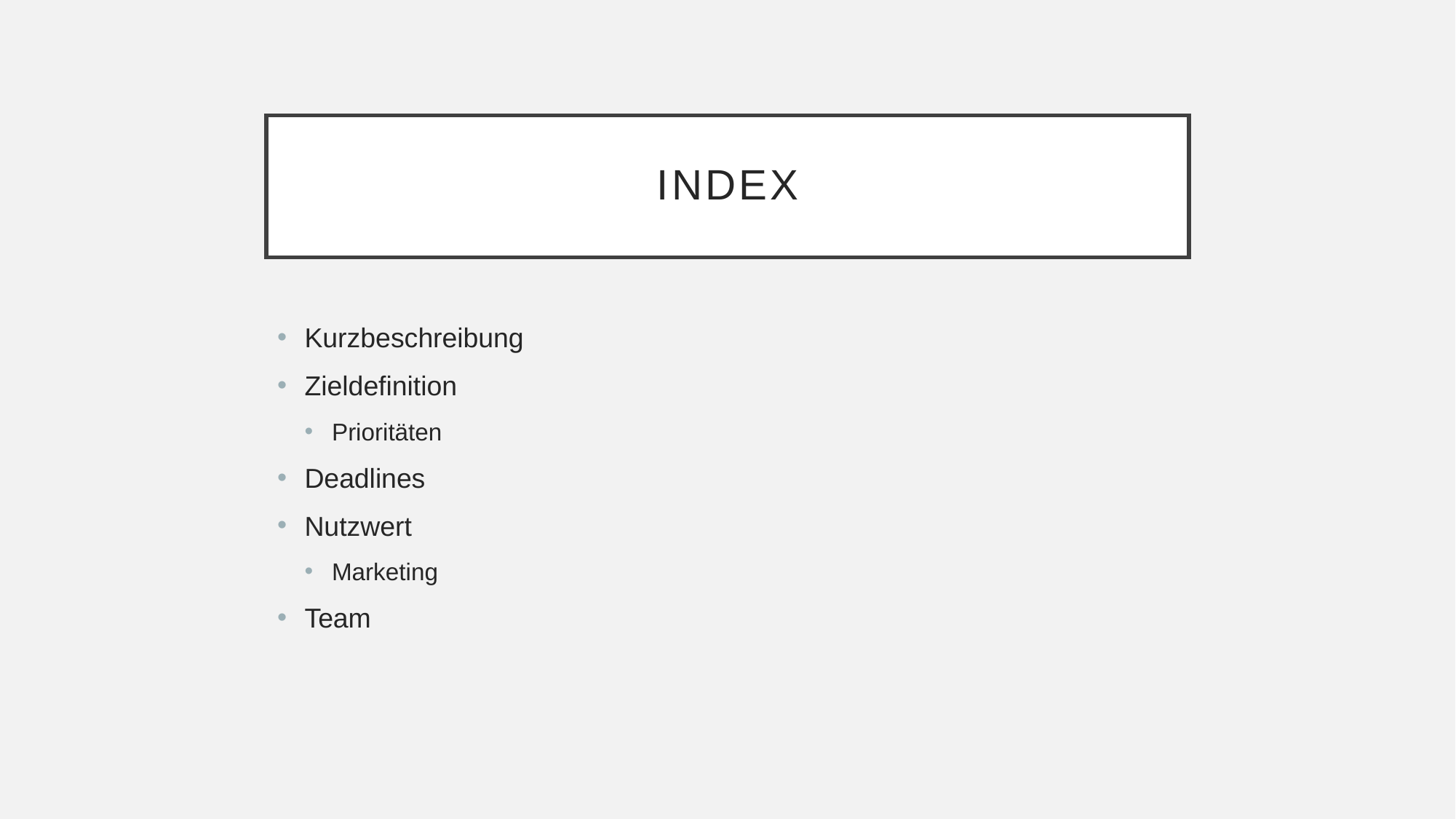

# Index
Kurzbeschreibung
Zieldefinition
Prioritäten
Deadlines
Nutzwert
Marketing
Team